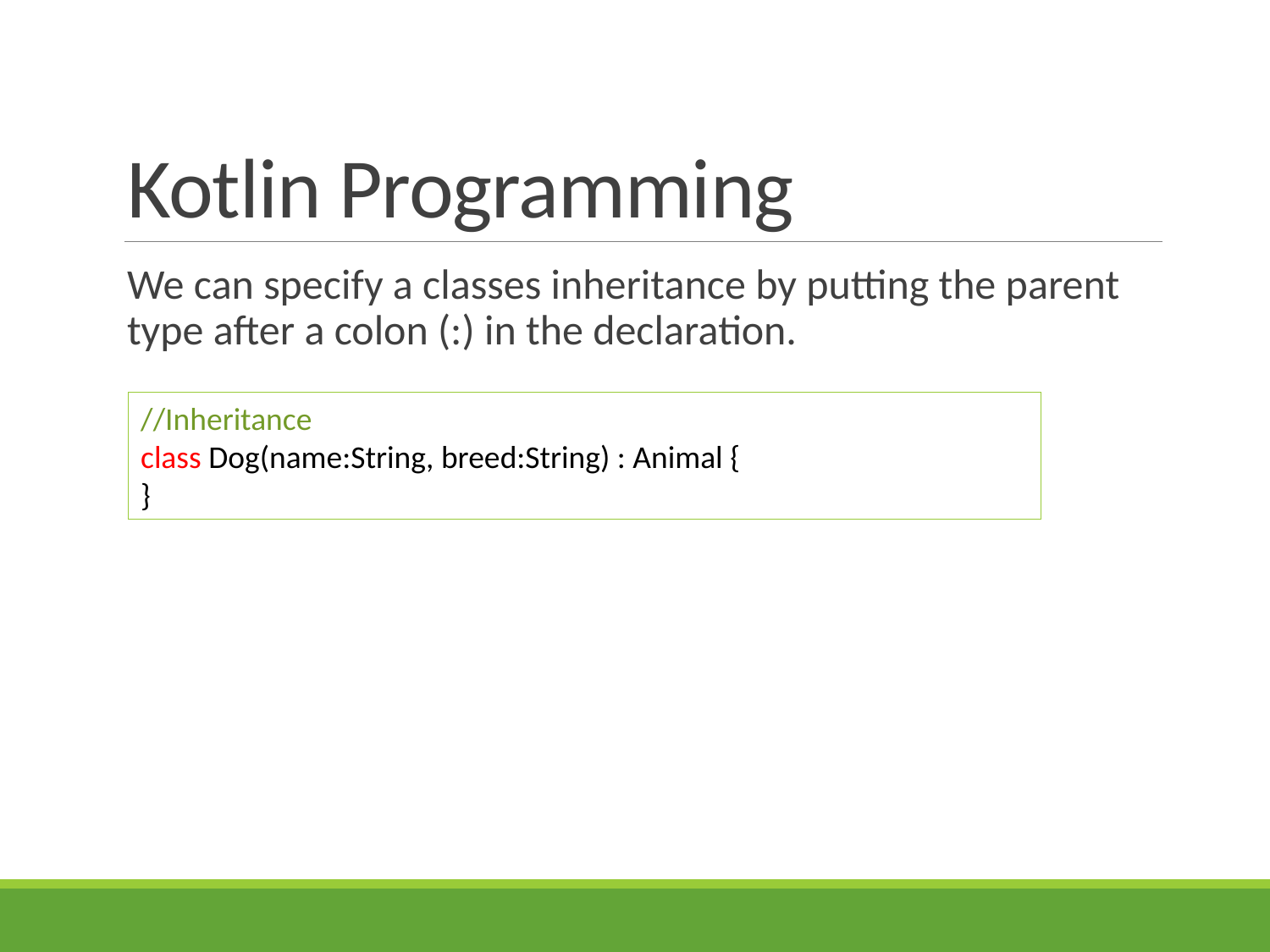

# Kotlin Programming
We can specify a classes inheritance by putting the parent type after a colon (:) in the declaration.
//Inheritance
class Dog(name:String, breed:String) : Animal {
}